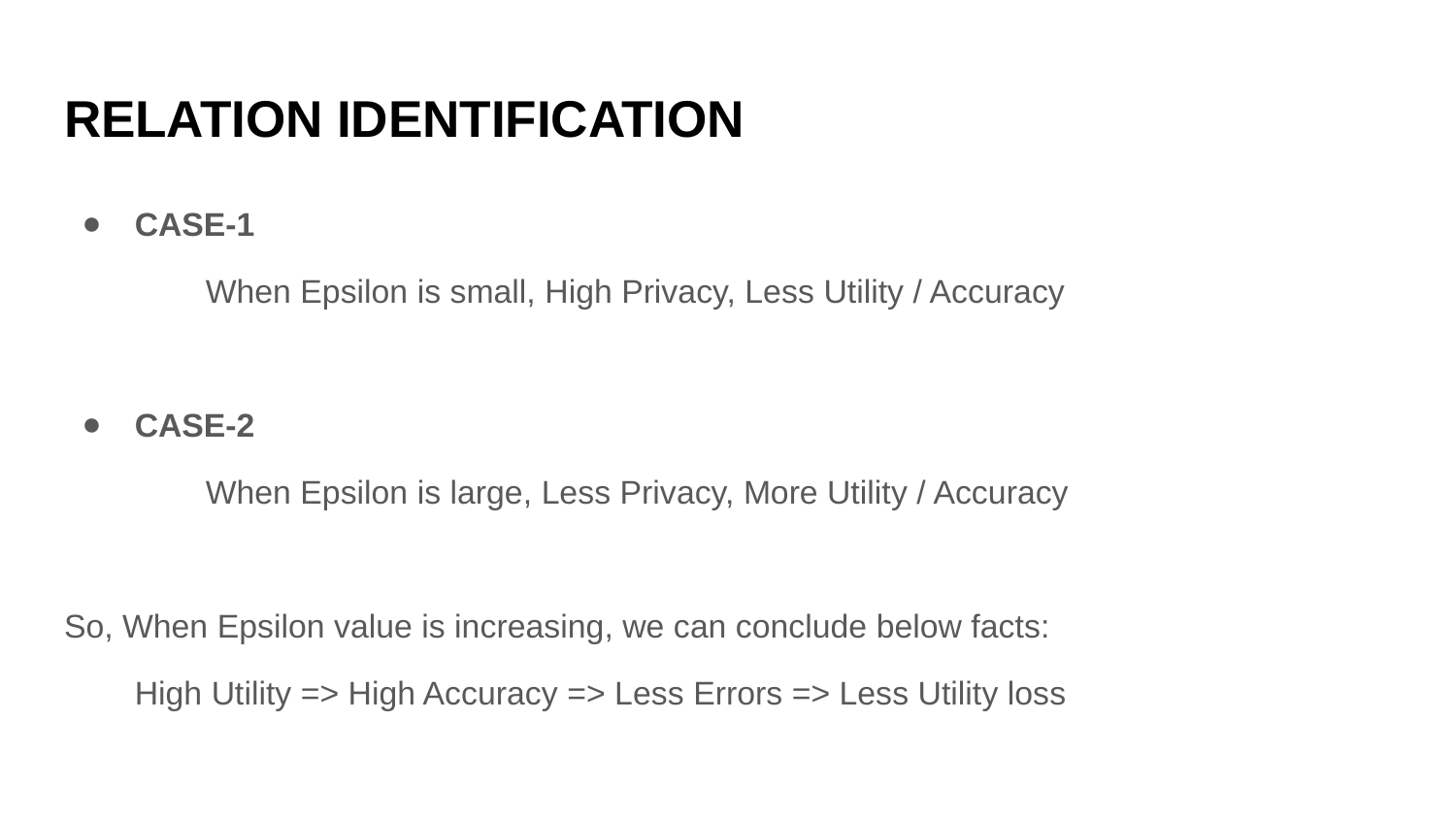

# RELATION IDENTIFICATION
CASE-1
When Epsilon is small, High Privacy, Less Utility / Accuracy

CASE-2
When Epsilon is large, Less Privacy, More Utility / Accuracy

So, When Epsilon value is increasing, we can conclude below facts:
High Utility => High Accuracy => Less Errors => Less Utility loss